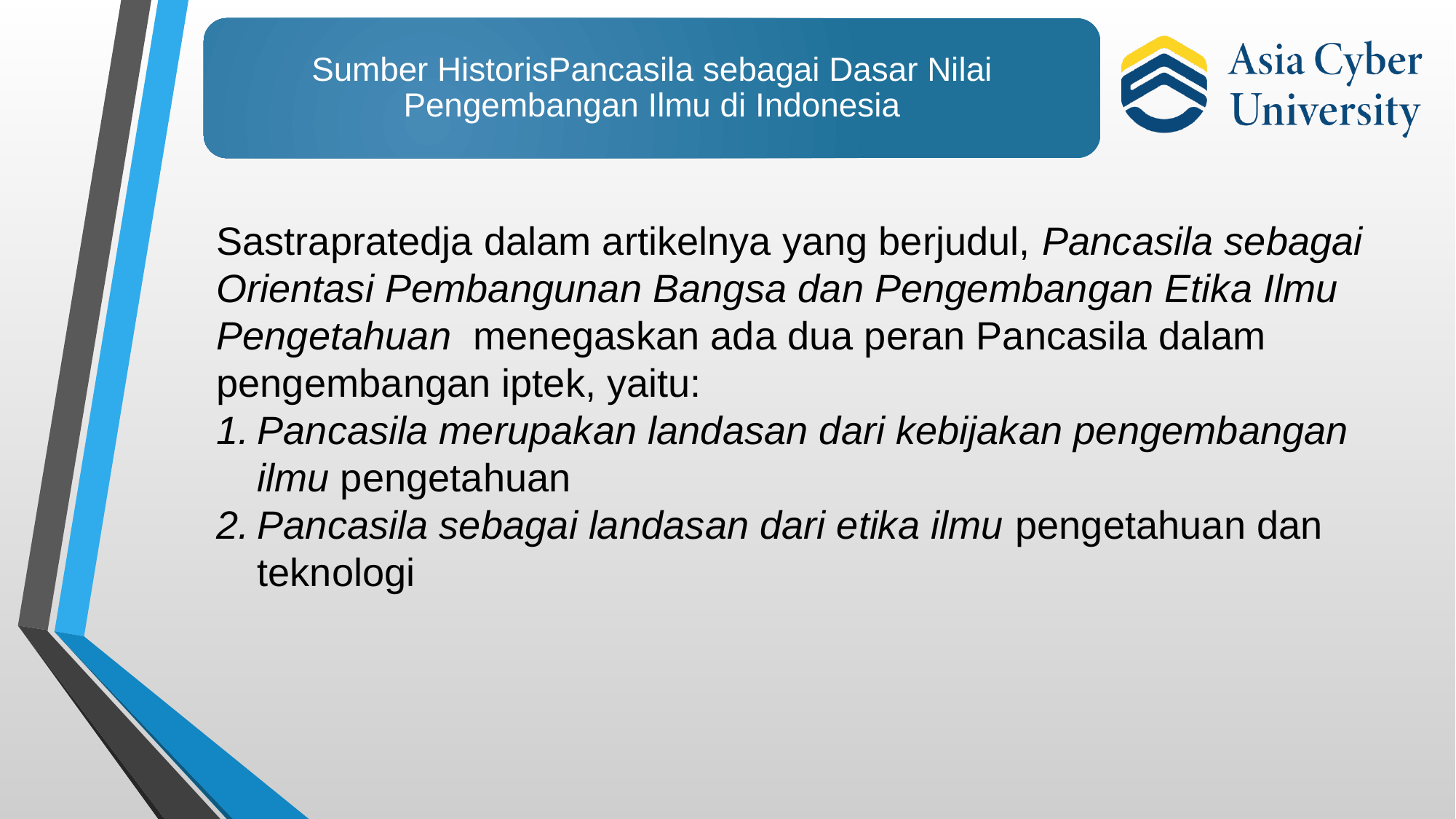

Sumber HistorisPancasila sebagai Dasar Nilai Pengembangan Ilmu di Indonesia
Sastrapratedja dalam artikelnya yang berjudul, Pancasila sebagai Orientasi Pembangunan Bangsa dan Pengembangan Etika Ilmu Pengetahuan  menegaskan ada dua peran Pancasila dalam pengembangan iptek, yaitu:
Pancasila merupakan landasan dari kebijakan pengembangan ilmu pengetahuan
Pancasila sebagai landasan dari etika ilmu pengetahuan dan teknologi